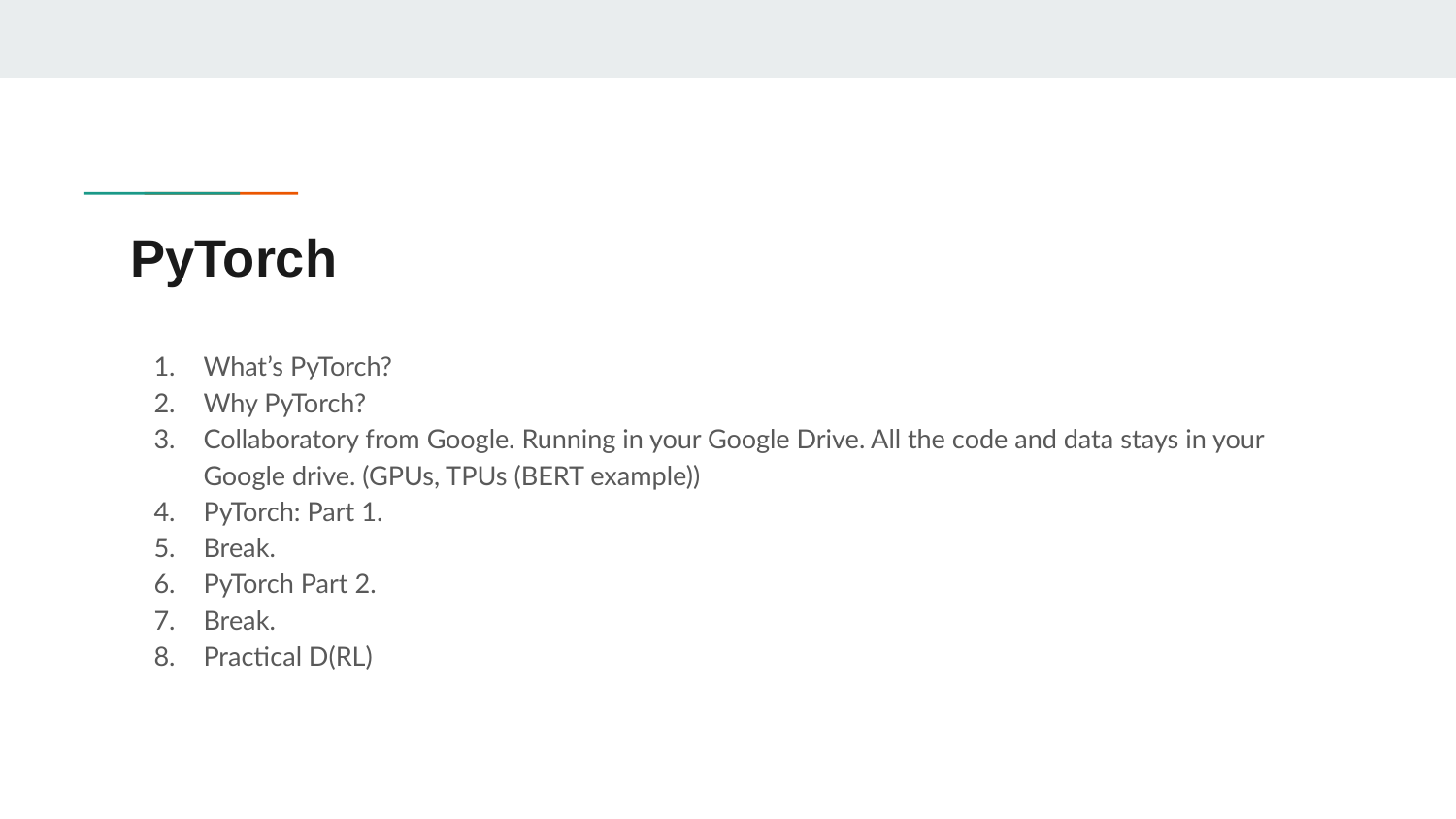

# PyTorch
What’s PyTorch?
Why PyTorch?
Collaboratory from Google. Running in your Google Drive. All the code and data stays in your Google drive. (GPUs, TPUs (BERT example))
PyTorch: Part 1.
Break.
PyTorch Part 2.
Break.
Practical D(RL)